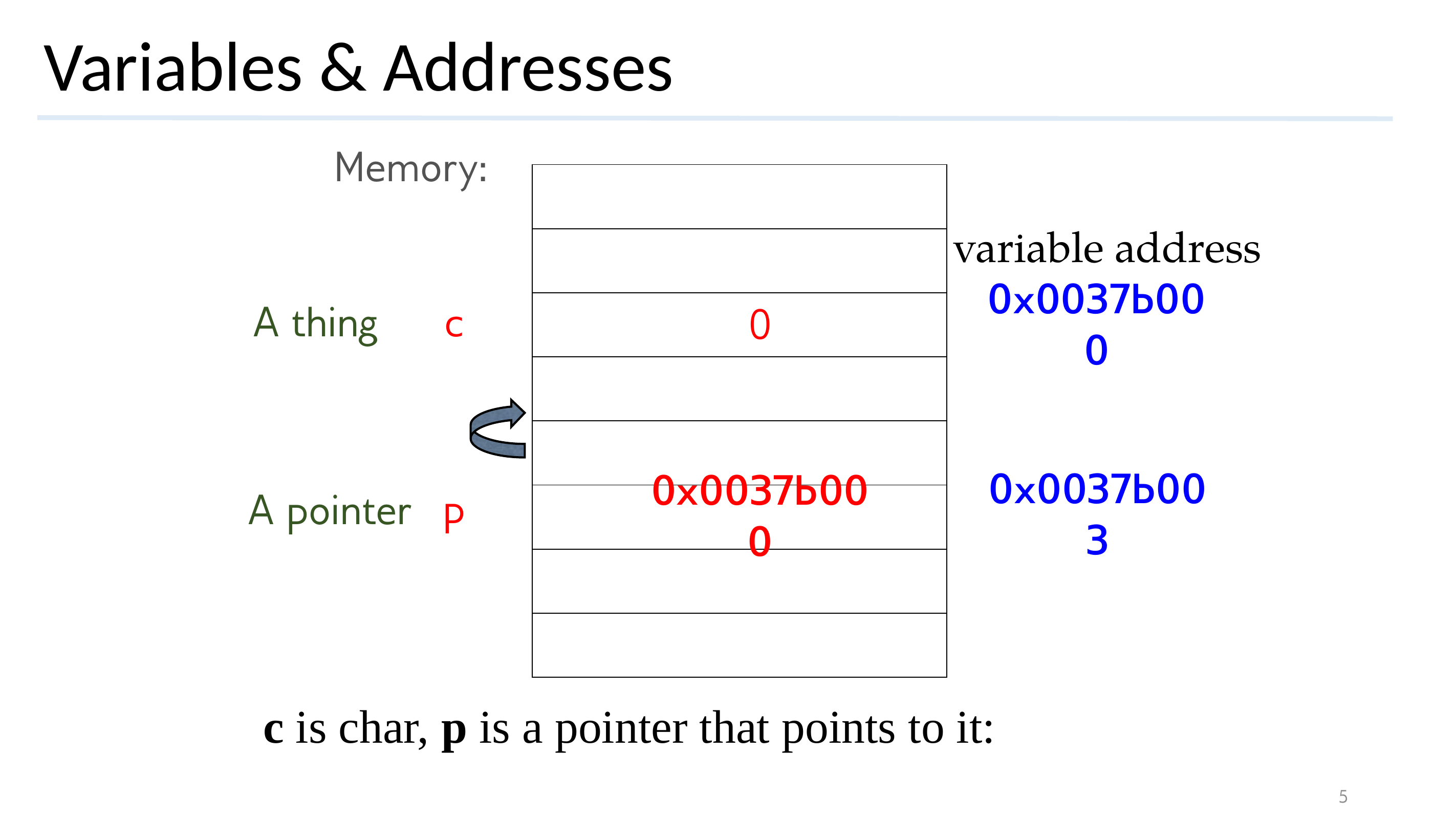

# Variables & Addresses
Memory:
|  |
| --- |
|  |
|  |
|  |
|  |
|  |
|  |
|  |
variable address
A thing
c
0
0x0037b000

p
A pointer
0x0037b003
0x0037b000
c is char, p is a pointer that points to it:
5